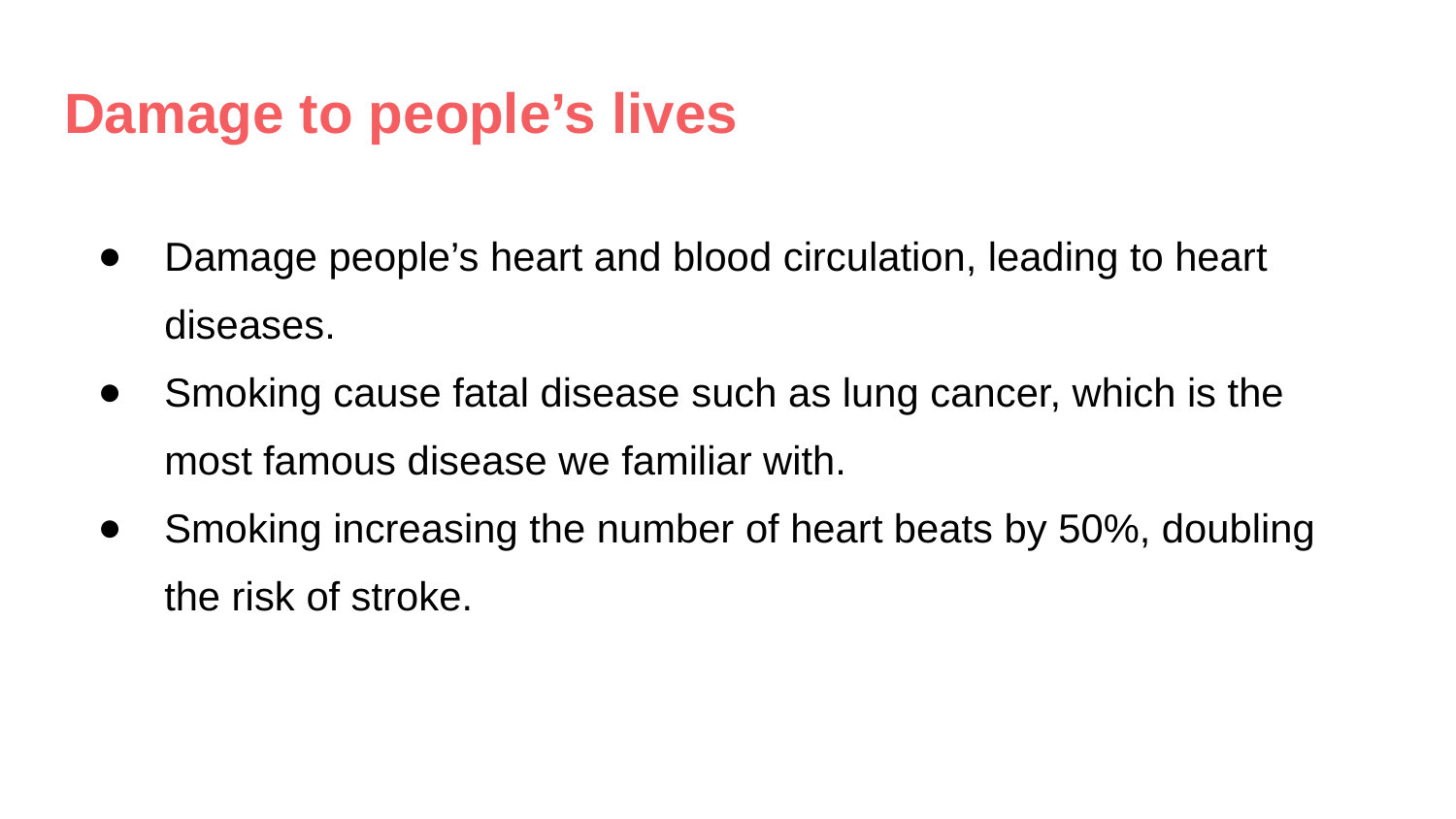

# Damage to people’s lives
Damage people’s heart and blood circulation, leading to heart diseases.
Smoking cause fatal disease such as lung cancer, which is the most famous disease we familiar with.
Smoking increasing the number of heart beats by 50%, doubling the risk of stroke.